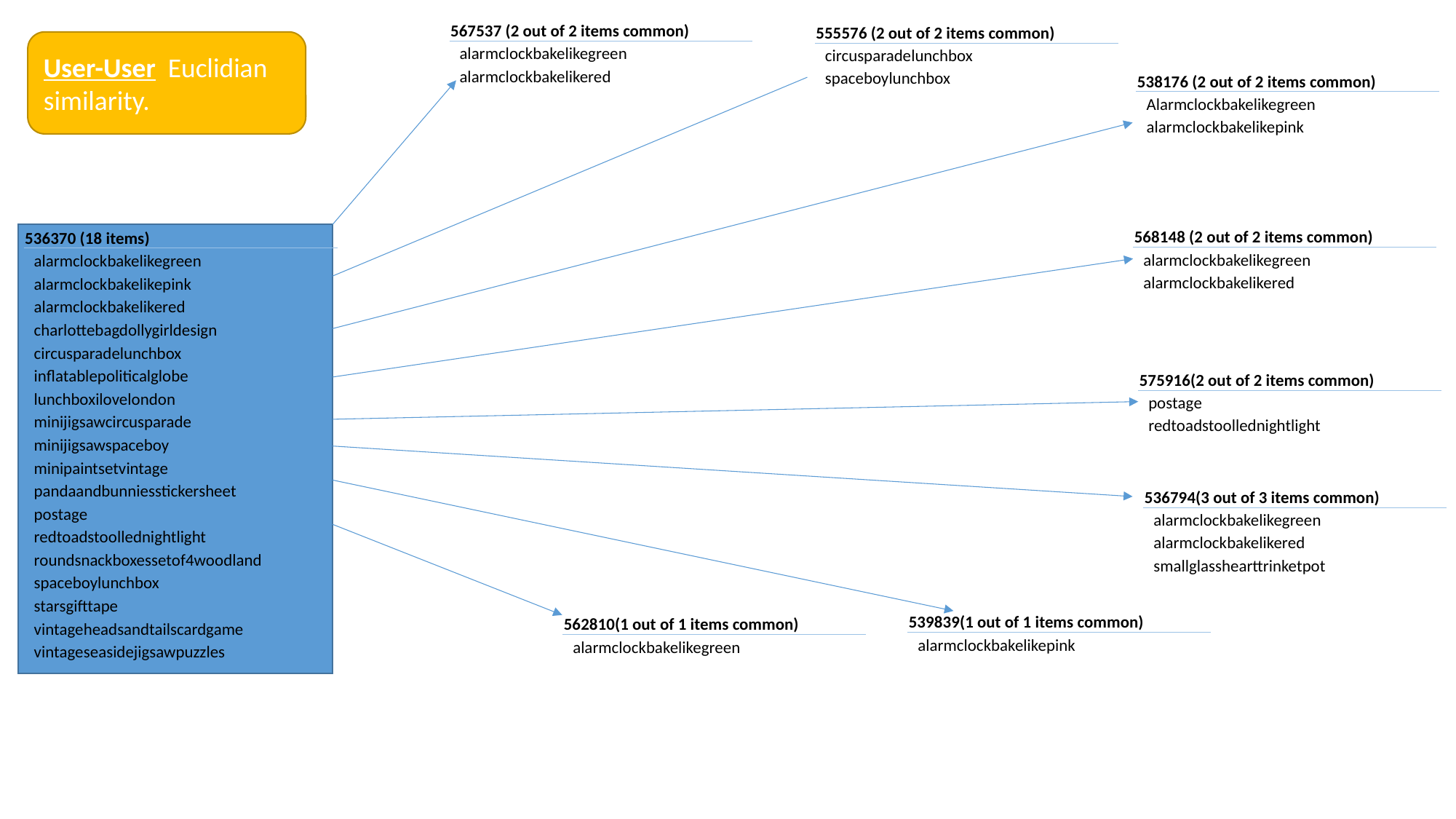

| 567537 (2 out of 2 items common) |
| --- |
| alarmclockbakelikegreen |
| alarmclockbakelikered |
| 555576 (2 out of 2 items common) |
| --- |
| circusparadelunchbox |
| spaceboylunchbox |

User-User  Euclidian similarity.

| 538176 (2 out of 2 items common) |
| --- |
| Alarmclockbakelikegreen |
| alarmclockbakelikepink |

| 568148 (2 out of 2 items common) |
| --- |
| alarmclockbakelikegreen |
| alarmclockbakelikered |
| 536370 (18 items) |
| --- |
| alarmclockbakelikegreen |
| alarmclockbakelikepink |
| alarmclockbakelikered |
| charlottebagdollygirldesign |
| circusparadelunchbox |
| inflatablepoliticalglobe |
| lunchboxilovelondon |
| minijigsawcircusparade |
| minijigsawspaceboy |
| minipaintsetvintage |
| pandaandbunniesstickersheet |
| postage |
| redtoadstoollednightlight |
| roundsnackboxessetof4woodland |
| spaceboylunchbox |
| starsgifttape |
| vintageheadsandtailscardgame |
| vintageseasidejigsawpuzzles |
| 575916(2 out of 2 items common) |
| --- |
| postage |
| redtoadstoollednightlight |
| 536794(3 out of 3 items common) |
| --- |
| alarmclockbakelikegreen |
| alarmclockbakelikered |
| smallglasshearttrinketpot |
| 539839(1 out of 1 items common) |
| --- |
| alarmclockbakelikepink |
| 562810(1 out of 1 items common) |
| --- |
| alarmclockbakelikegreen |